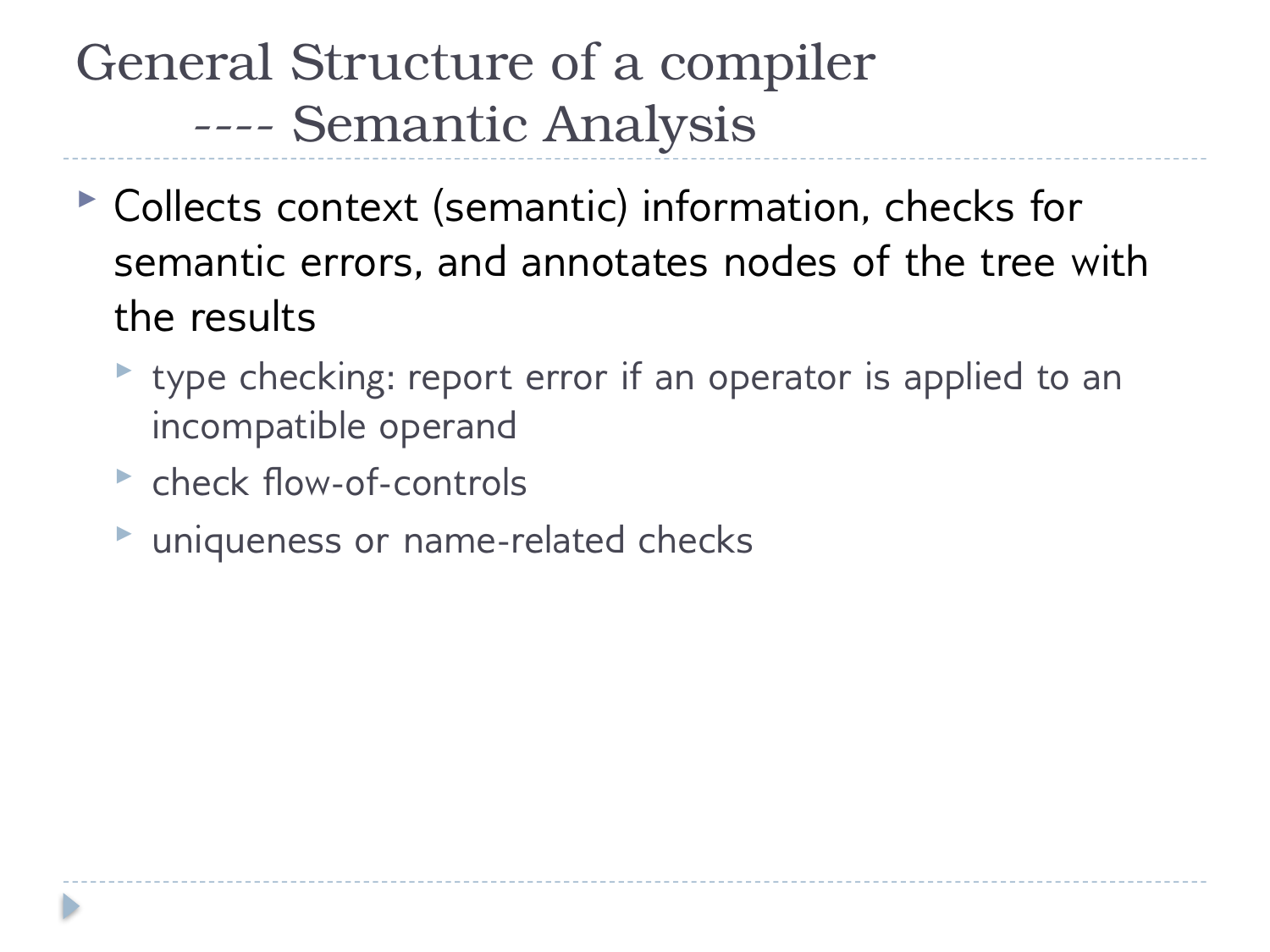

# General Structure of a compiler ---- Semantic Analysis
Collects context (semantic) information, checks for semantic errors, and annotates nodes of the tree with the results
type checking: report error if an operator is applied to an incompatible operand
check flow-of-controls
uniqueness or name-related checks